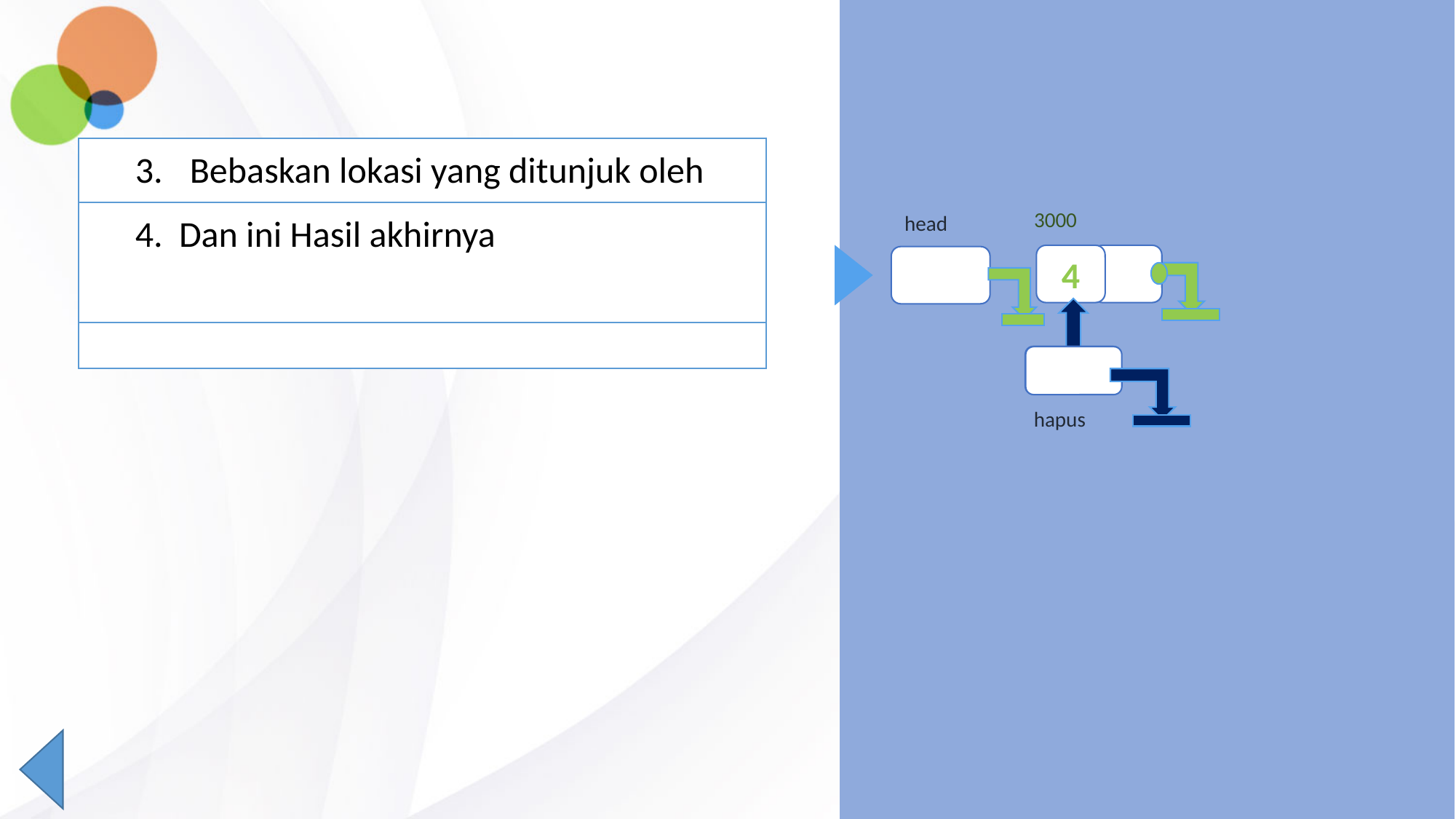

Bebaskan lokasi yang ditunjuk oleh    hapus dan NULL-kan pointer tsb

3000
4.  Dan ini Hasil akhirnya

head
4

free (hapus);
hapus = NULL;

3000

hapus